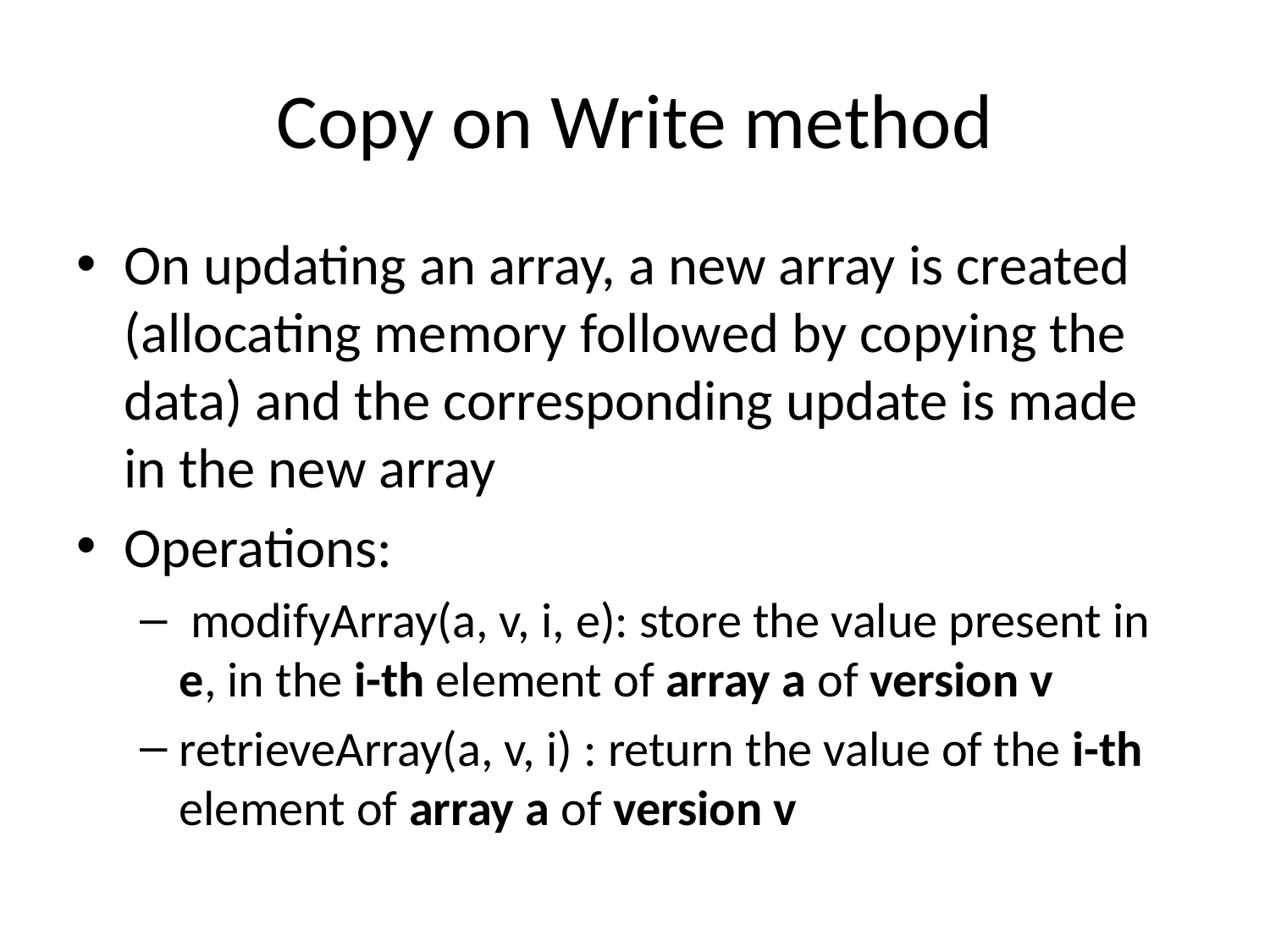

# Copy on Write method
On updating an array, a new array is created (allocating memory followed by copying the data) and the corresponding update is made in the new array
Operations:
 modifyArray(a, v, i, e): store the value present in e, in the i-th element of array a of version v
retrieveArray(a, v, i) : return the value of the i-th element of array a of version v